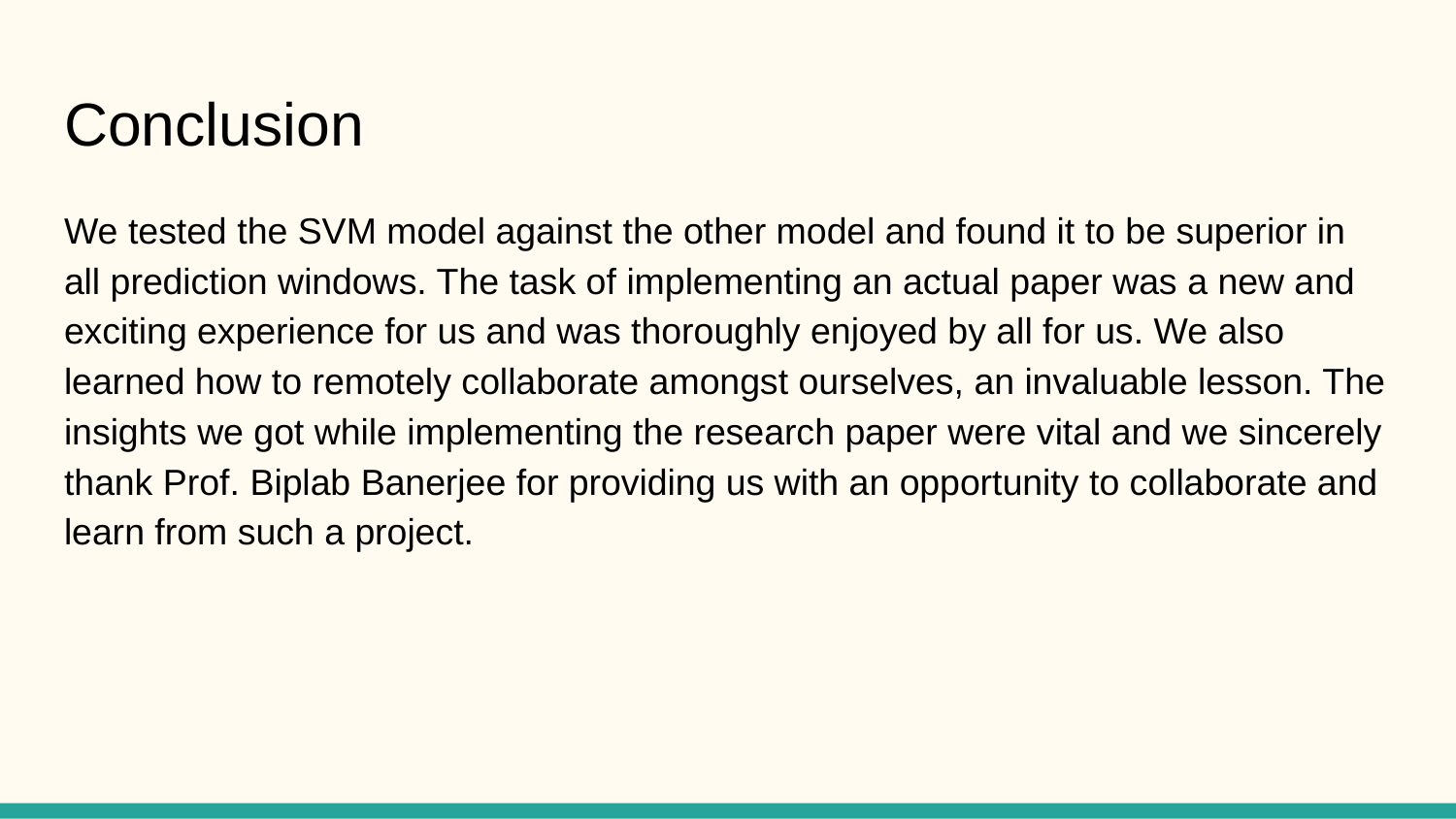

# Conclusion
We tested the SVM model against the other model and found it to be superior in all prediction windows. The task of implementing an actual paper was a new and exciting experience for us and was thoroughly enjoyed by all for us. We also learned how to remotely collaborate amongst ourselves, an invaluable lesson. The insights we got while implementing the research paper were vital and we sincerely thank Prof. Biplab Banerjee for providing us with an opportunity to collaborate and learn from such a project.